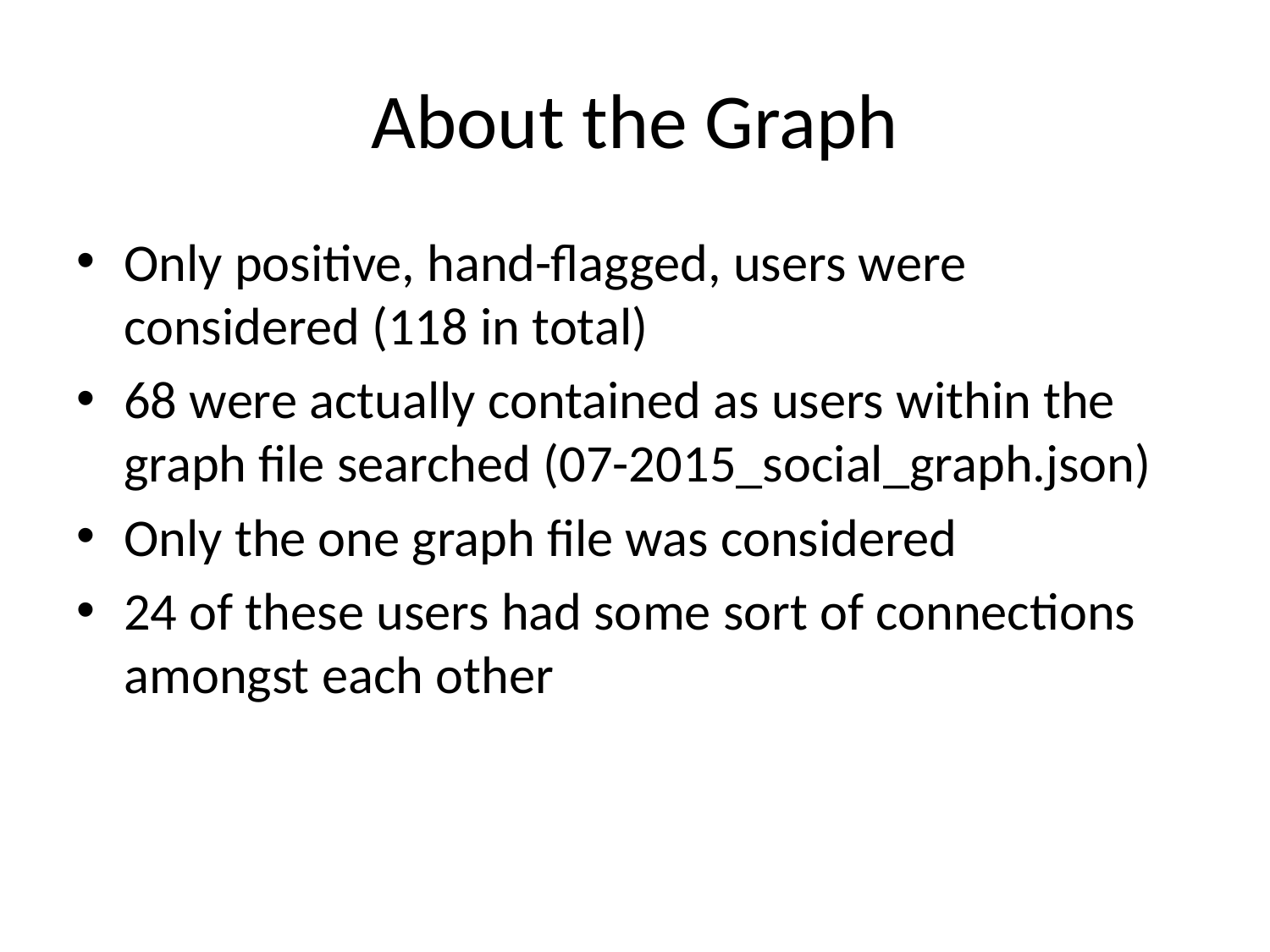

# About the Graph
Only positive, hand-flagged, users were considered (118 in total)
68 were actually contained as users within the graph file searched (07-2015_social_graph.json)
Only the one graph file was considered
24 of these users had some sort of connections amongst each other